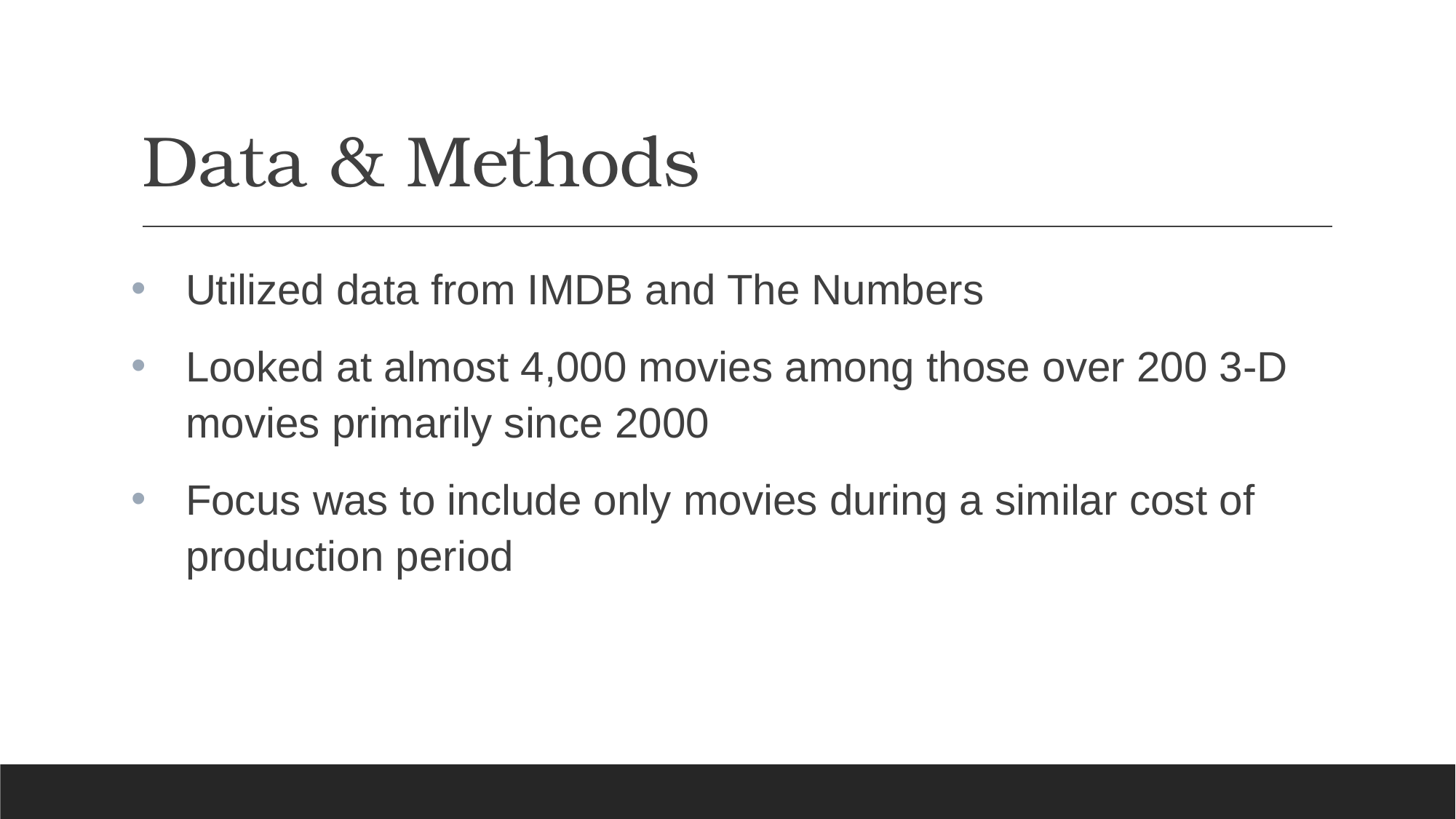

# Data & Methods
Utilized data from IMDB and The Numbers
Looked at almost 4,000 movies among those over 200 3-D movies primarily since 2000
Focus was to include only movies during a similar cost of production period